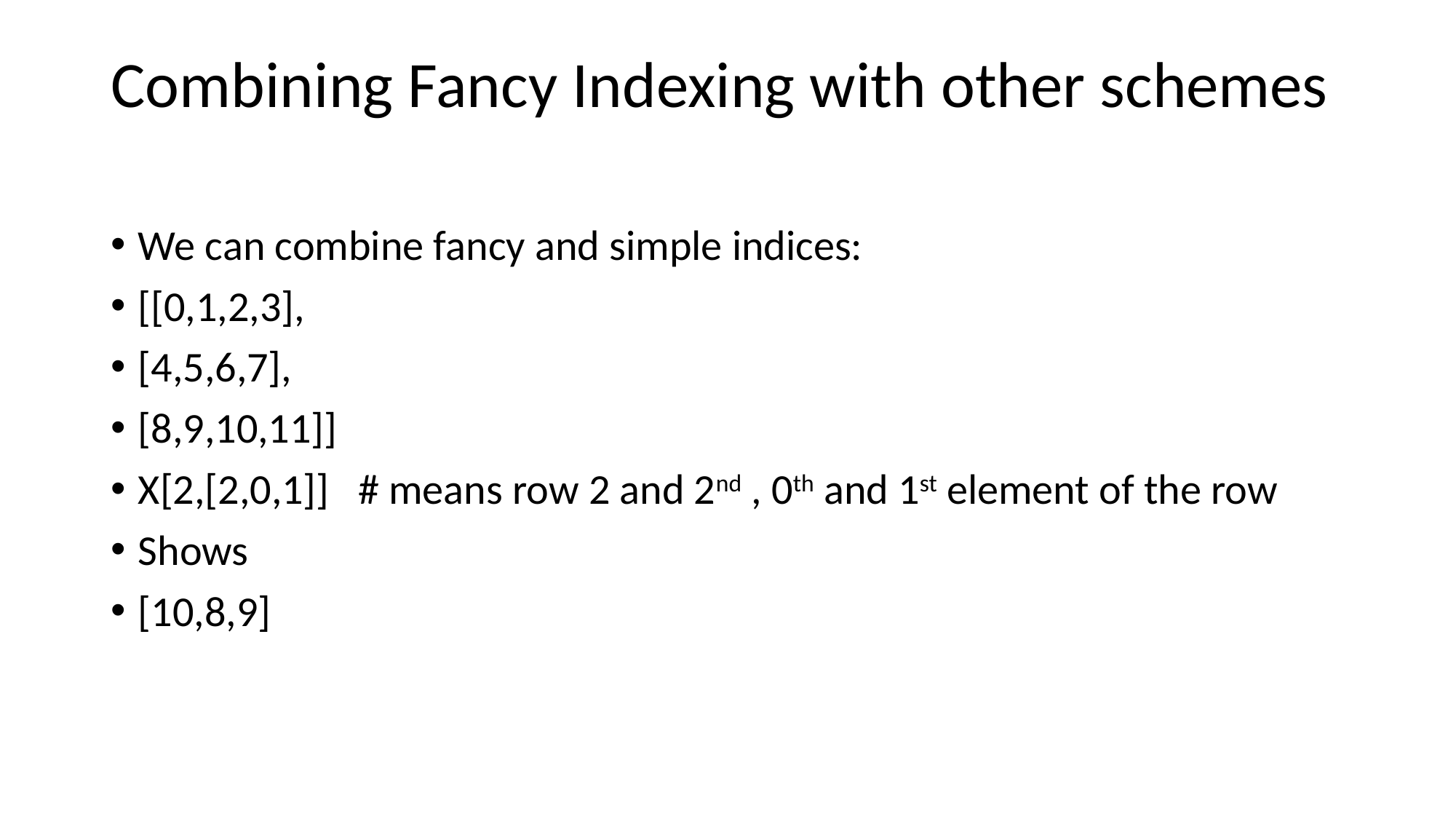

# Combining Fancy Indexing with other schemes
We can combine fancy and simple indices:
[[0,1,2,3],
[4,5,6,7],
[8,9,10,11]]
X[2,[2,0,1]]   # means row 2 and 2nd , 0th and 1st element of the row
Shows
[10,8,9]